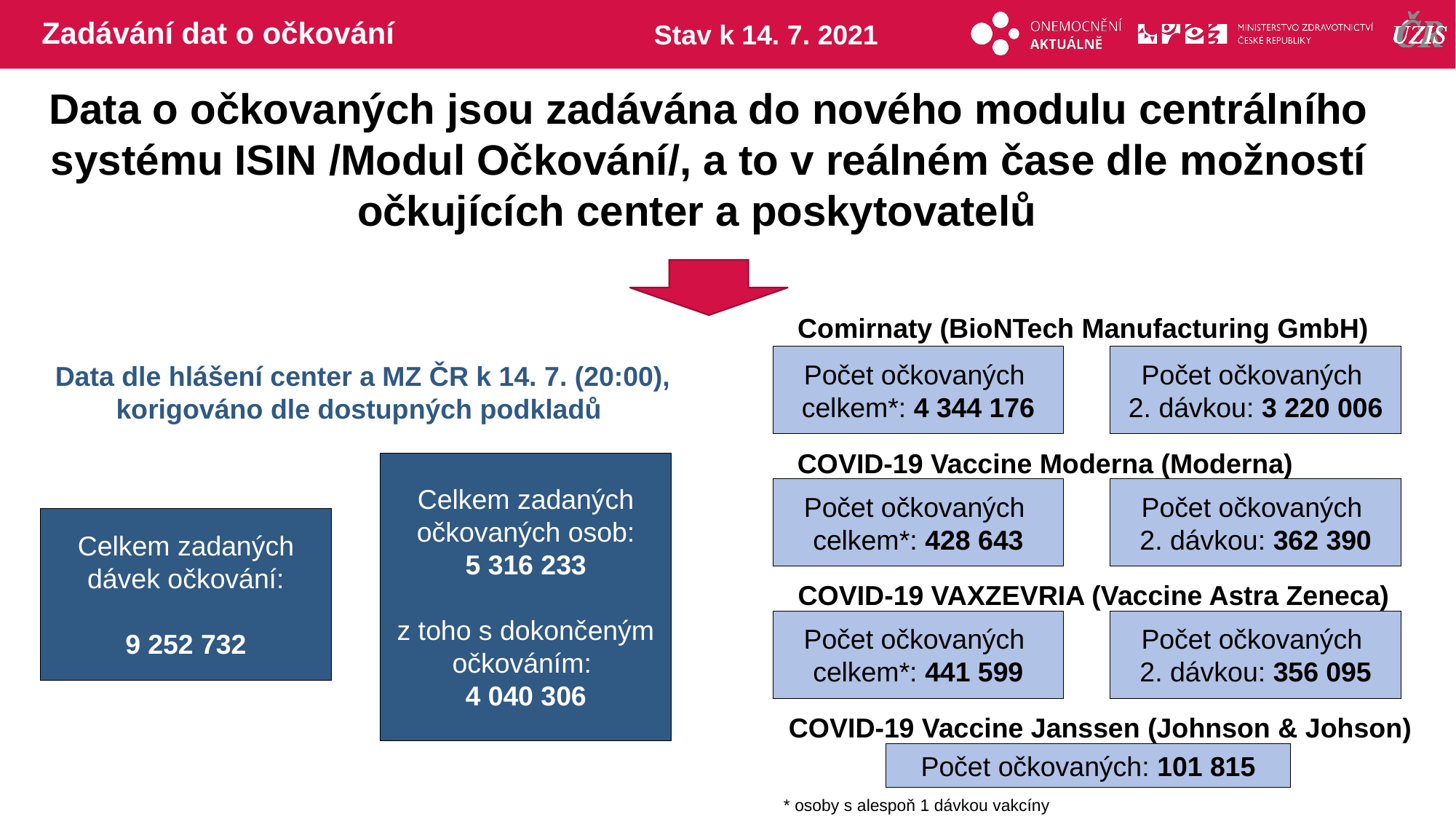

# Zadávání dat o očkování
Stav k 14. 7. 2021
Data o očkovaných jsou zadávána do nového modulu centrálního systému ISIN /Modul Očkování/, a to v reálném čase dle možností očkujících center a poskytovatelů

Comirnaty (BioNTech Manufacturing GmbH)
Počet očkovaných
celkem*: 4 344 176
Počet očkovaných
2. dávkou: 3 220 006
Data dle hlášení center a MZ ČR k 14. 7. (20:00), korigováno dle dostupných podkladů
COVID-19 Vaccine Moderna (Moderna)
Celkem zadaných očkovaných osob:
5 316 233

z toho s dokončeným očkováním:
4 040 306
Počet očkovaných
celkem*: 428 643
Počet očkovaných
2. dávkou: 362 390
Celkem zadaných dávek očkování:

9 252 732
COVID-19 VAXZEVRIA (Vaccine Astra Zeneca)
Počet očkovaných
celkem*: 441 599
Počet očkovaných
2. dávkou: 356 095
COVID-19 Vaccine Janssen (Johnson & Johson)
Počet očkovaných: 101 815
* osoby s alespoň 1 dávkou vakcíny